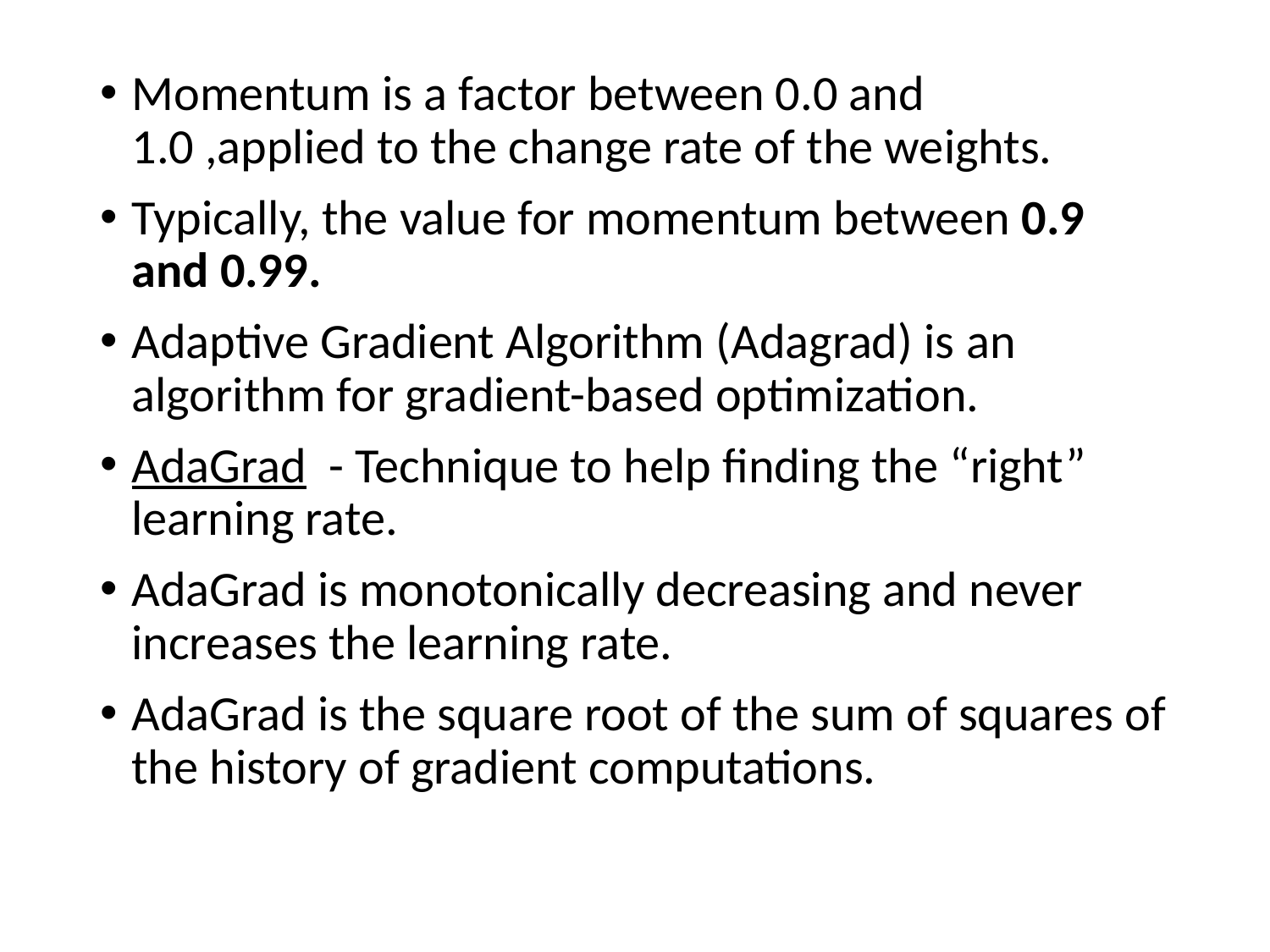

Momentum is a factor between 0.0 and 1.0 ,applied to the change rate of the weights.
Typically, the value for momentum between 0.9 and 0.99.
Adaptive Gradient Algorithm (Adagrad) is an algorithm for gradient-based optimization.
AdaGrad  - Technique to help finding the “right” learning rate.
AdaGrad is monotonically decreasing and never increases the learning rate.
AdaGrad is the square root of the sum of squares of the history of gradient computations.